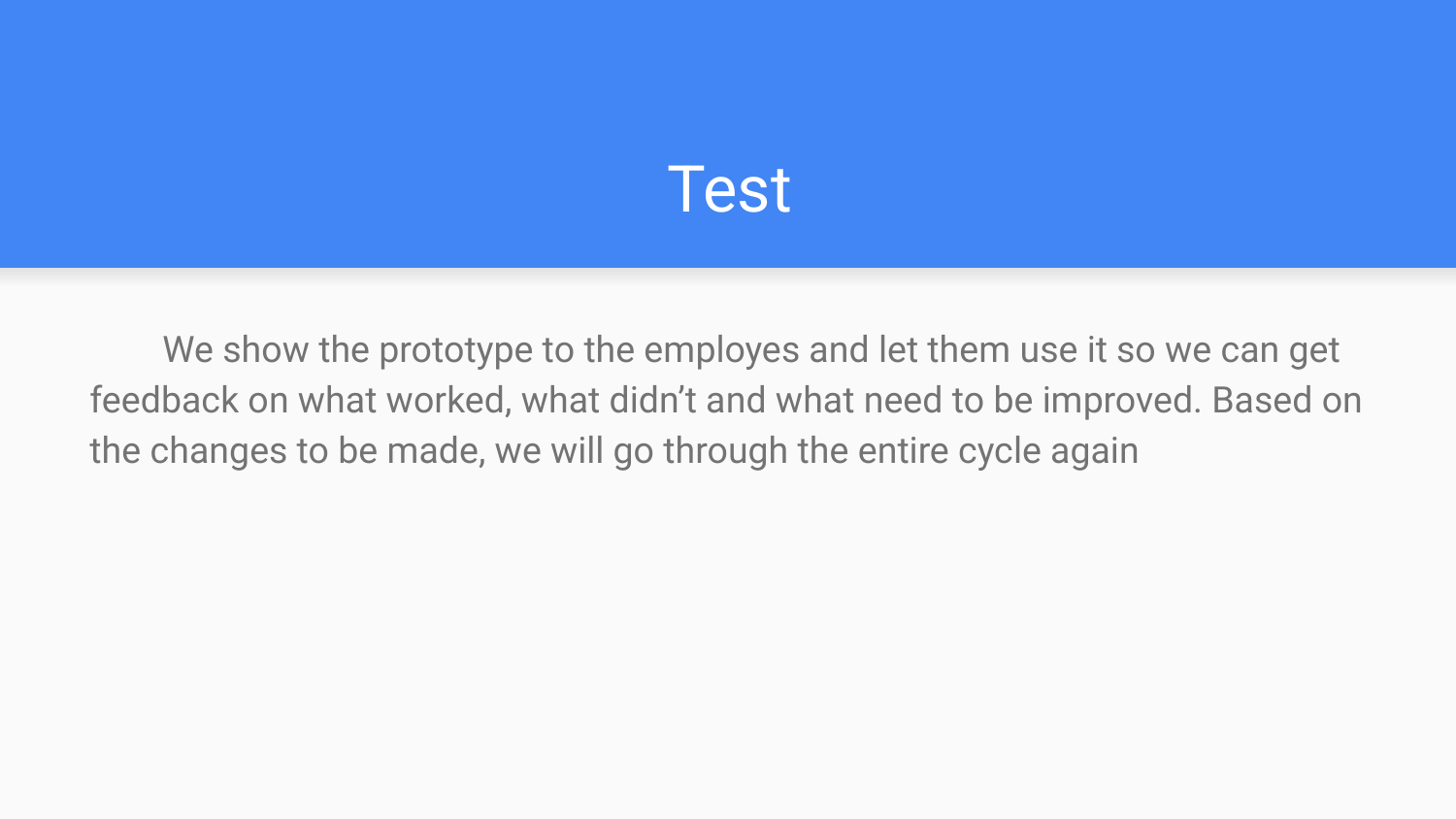

# Test
We show the prototype to the employes and let them use it so we can get feedback on what worked, what didn’t and what need to be improved. Based on the changes to be made, we will go through the entire cycle again